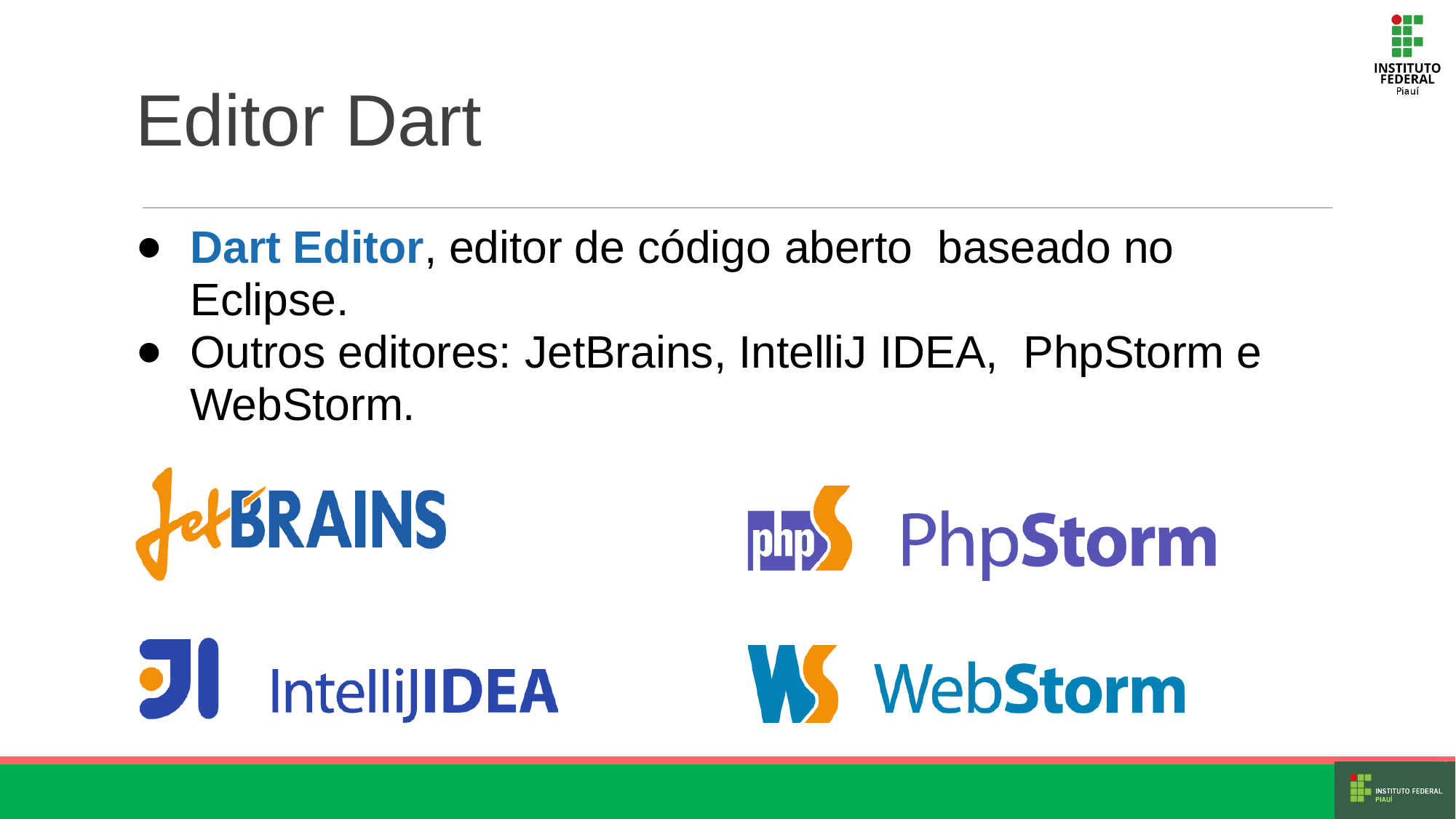

# Editor Dart
Dart Editor, editor de código aberto  baseado no Eclipse.
Outros editores: JetBrains, IntelliJ IDEA,  PhpStorm e WebStorm.